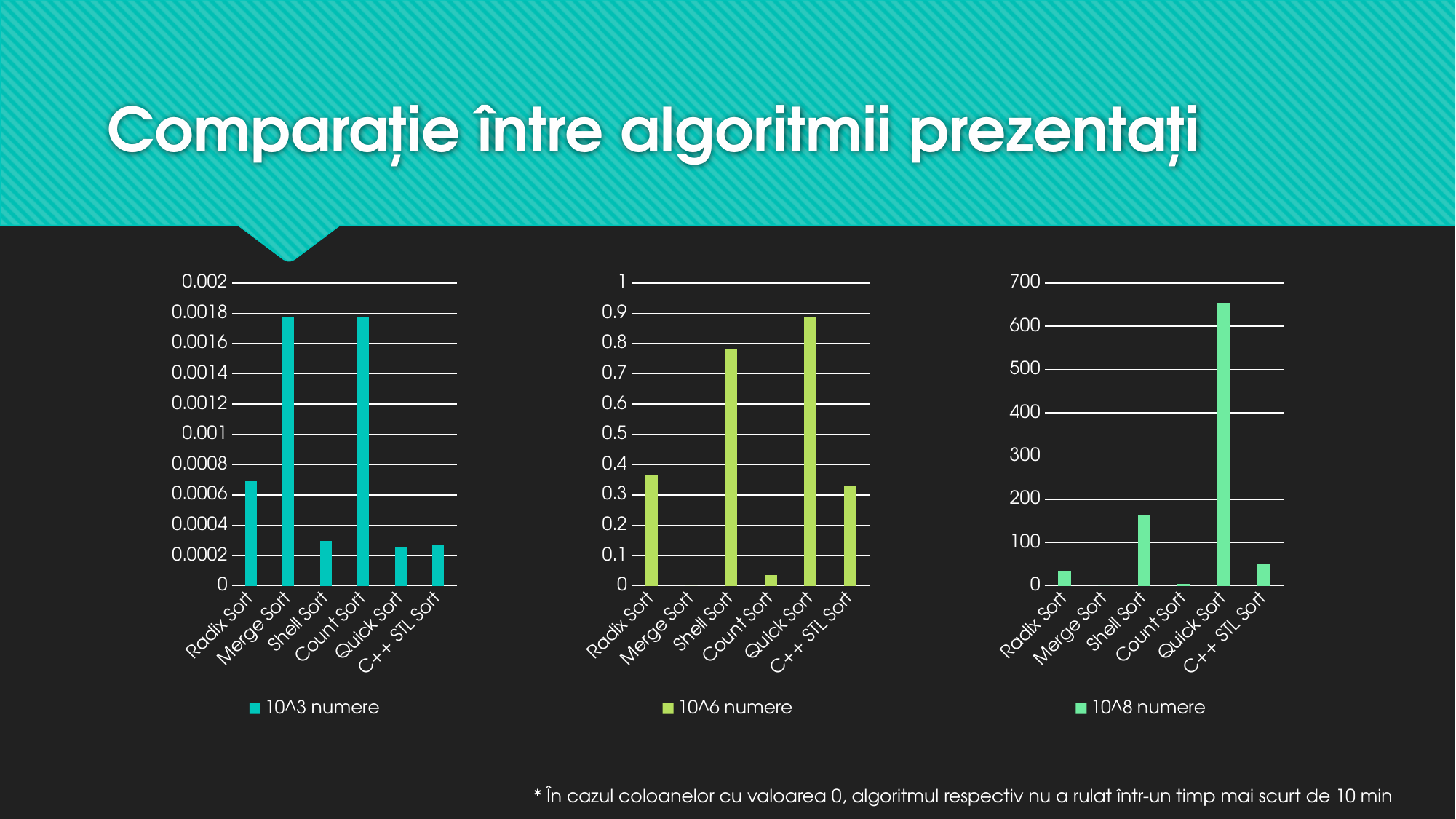

# Comparație între algoritmii prezentați

### Chart

| Category | 10^8 numere |
|---|---|
| Radix Sort | 34.98753 |
| Merge Sort | 0.0 |
| Shell Sort | 162.048 |
| Count Sort | 4.087977 |
| Quick Sort | 654.229 |
| C++ STL Sort | 49.60937 |

### Chart

| Category | 10^3 numere |
|---|---|
| Radix Sort | 0.000691 |
| Merge Sort | 0.001779 |
| Shell Sort | 0.000295 |
| Count Sort | 0.001779 |
| Quick Sort | 0.000259 |
| C++ STL Sort | 0.000273 |

### Chart

| Category | 10^6 numere |
|---|---|
| Radix Sort | 0.367312 |
| Merge Sort | 0.0 |
| Shell Sort | 0.780134 |
| Count Sort | 0.035503 |
| Quick Sort | 0.887104 |
| C++ STL Sort | 0.329904 |
* În cazul coloanelor cu valoarea 0, algoritmul respectiv nu a rulat într-un timp mai scurt de 10 min